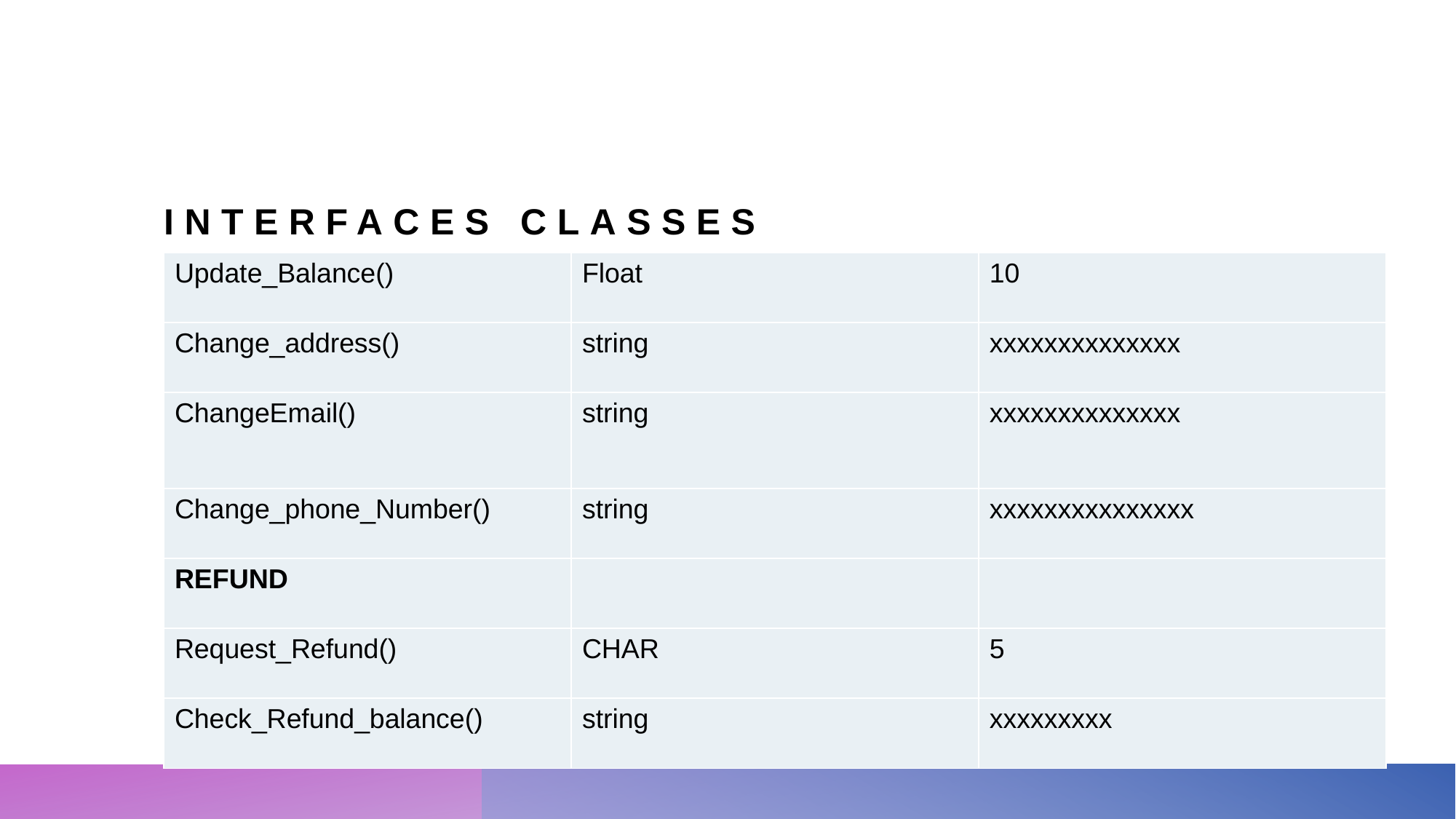

# Interfaces classes
| Update\_Balance() | Float | 10 |
| --- | --- | --- |
| Change\_address() | string | xxxxxxxxxxxxxx |
| ChangeEmail() | string | xxxxxxxxxxxxxx |
| Change\_phone\_Number() | string | xxxxxxxxxxxxxxx |
| REFUND |  |  |
| Request\_Refund() | CHAR | 5 |
| Check\_Refund\_balance() | string | xxxxxxxxx |